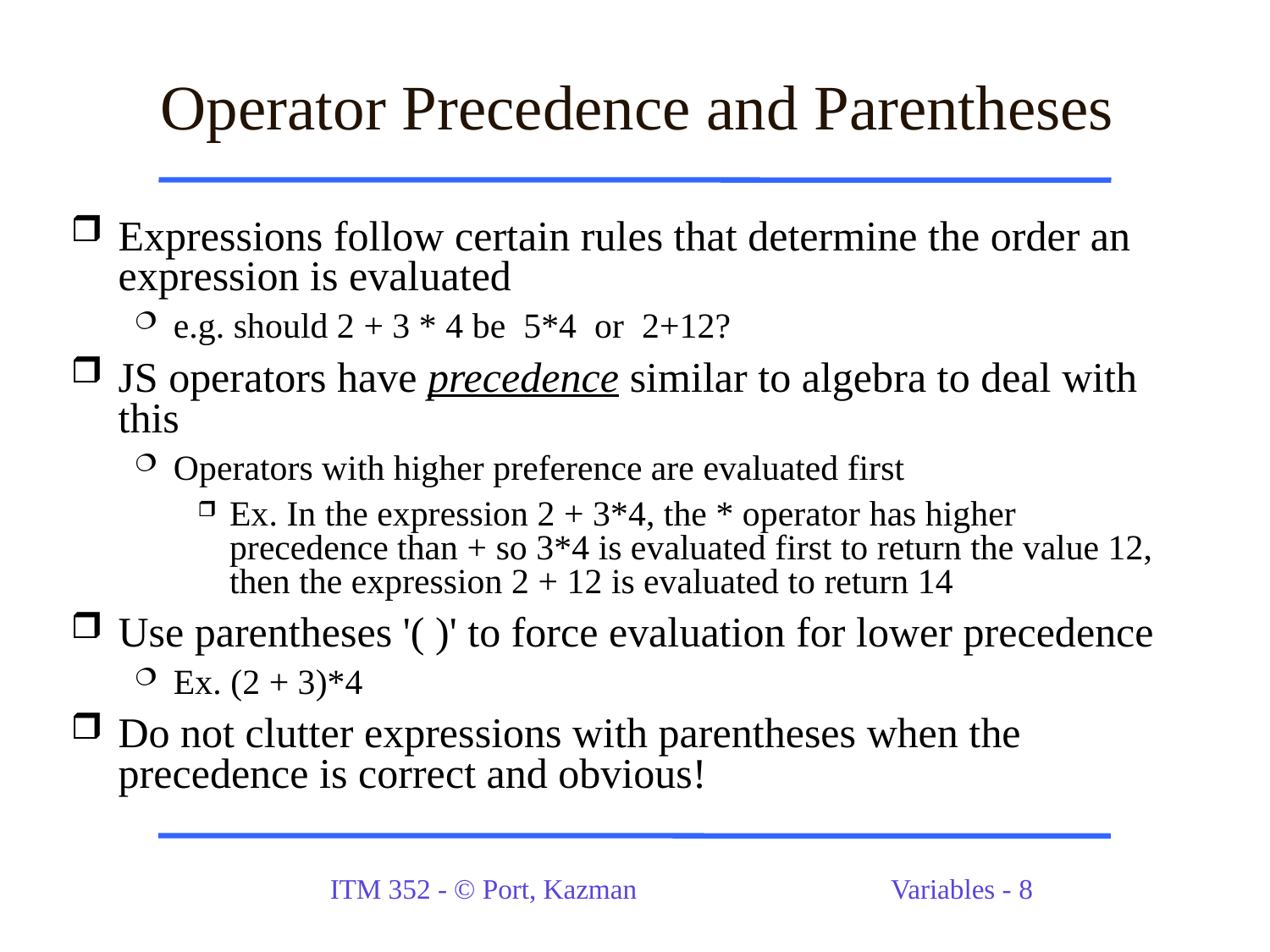

# Operator Precedence and Parentheses
Expressions follow certain rules that determine the order an expression is evaluated
e.g. should 2 + 3 * 4 be  5*4  or  2+12?
JS operators have precedence similar to algebra to deal with this
Operators with higher preference are evaluated first
Ex. In the expression 2 + 3*4, the * operator has higher precedence than + so 3*4 is evaluated first to return the value 12, then the expression 2 + 12 is evaluated to return 14
Use parentheses '( )' to force evaluation for lower precedence
Ex. (2 + 3)*4
Do not clutter expressions with parentheses when the precedence is correct and obvious!